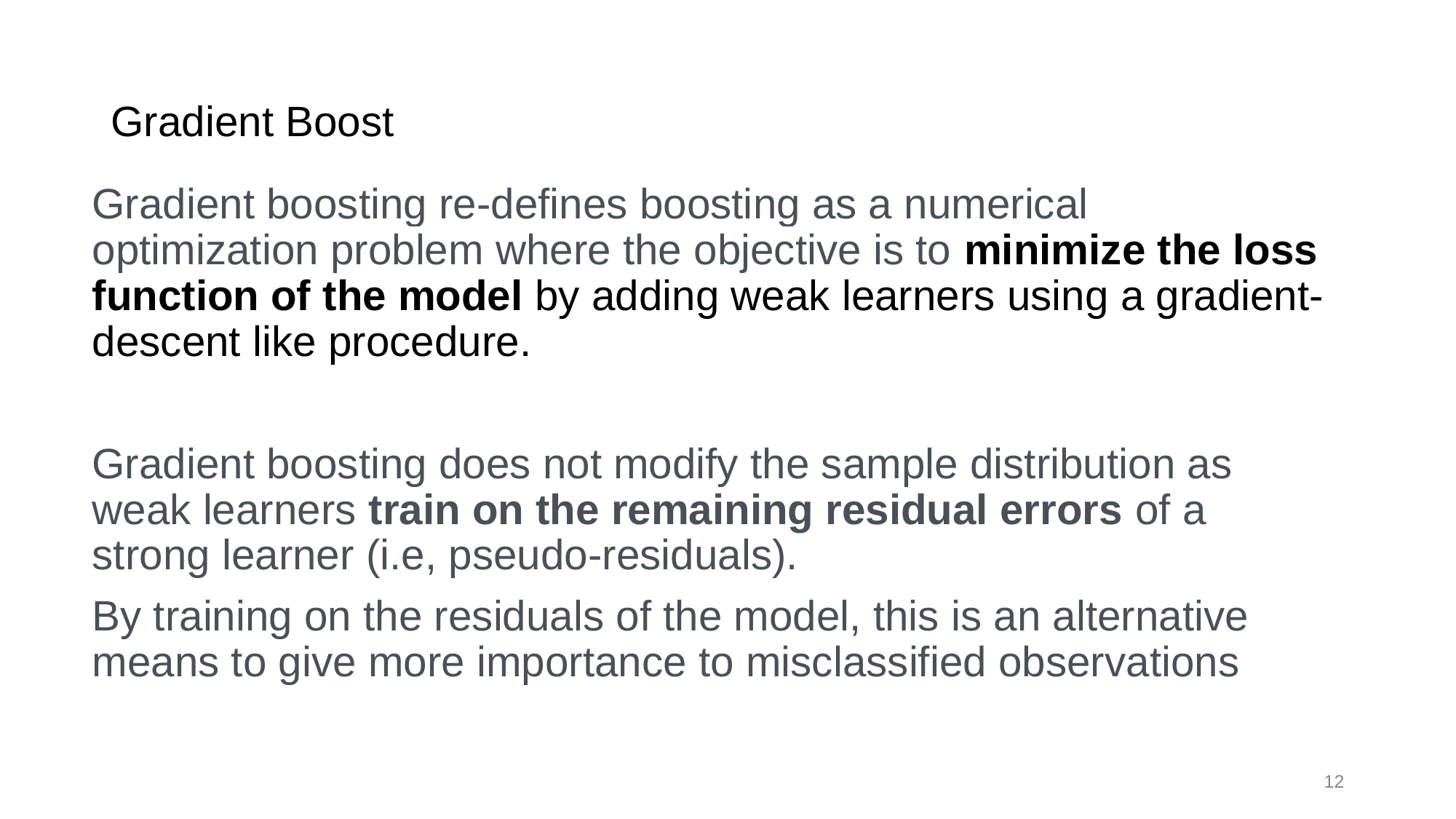

# Gradient Boost
Gradient boosting re-defines boosting as a numerical optimization problem where the objective is to minimize the loss function of the model by adding weak learners using a gradient-descent like procedure.

Gradient boosting does not modify the sample distribution as weak learners train on the remaining residual errors of a strong learner (i.e, pseudo-residuals).
By training on the residuals of the model, this is an alternative means to give more importance to misclassified observations
12